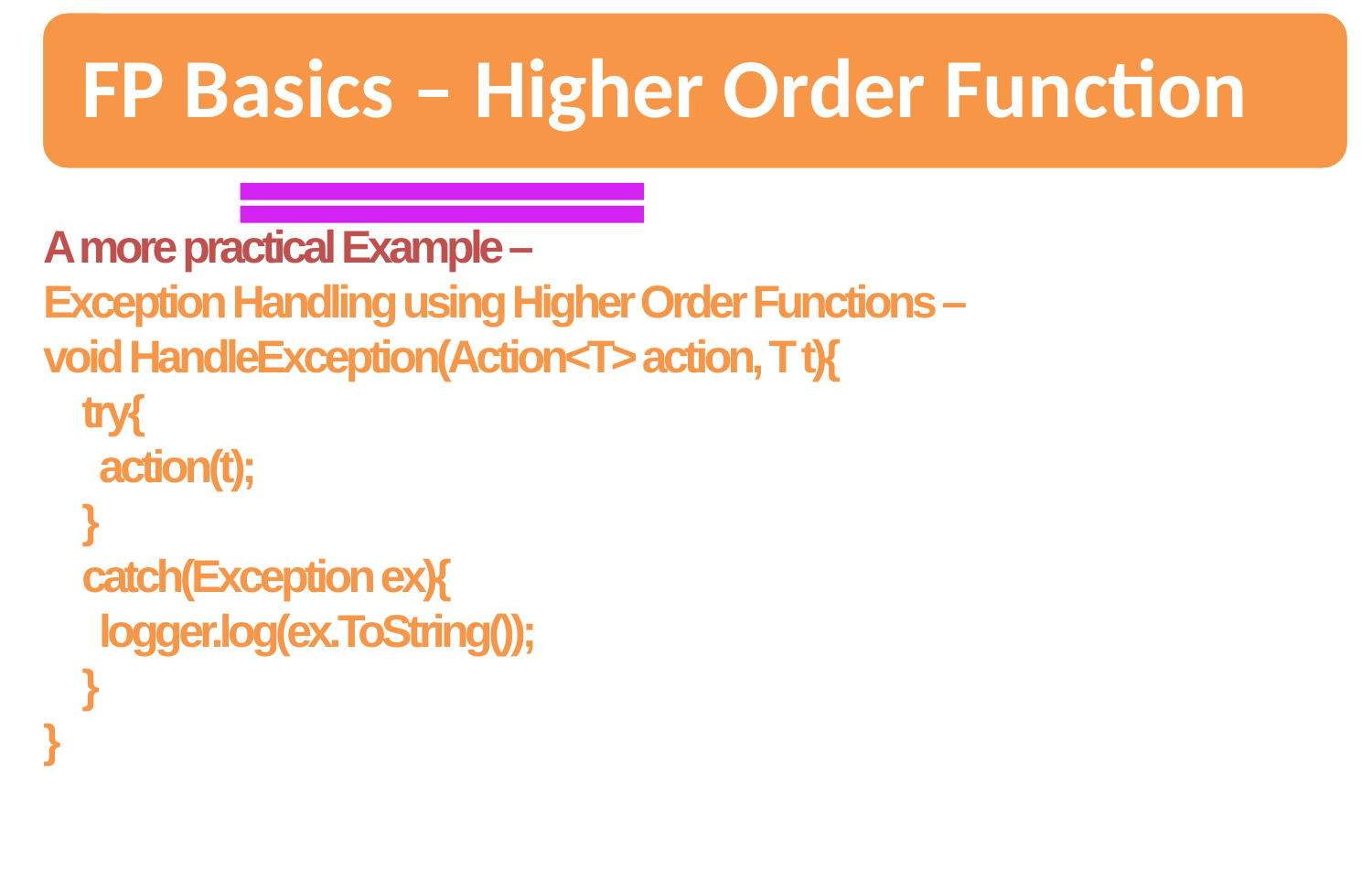

FP Basics – Higher Order Function

A more practical Example –
Exception Handling using Higher Order Functions –
void HandleException(Action<T> action, T t){
    try{
      action(t);
    }
    catch(Exception ex){
      logger.log(ex.ToString());
    }
}